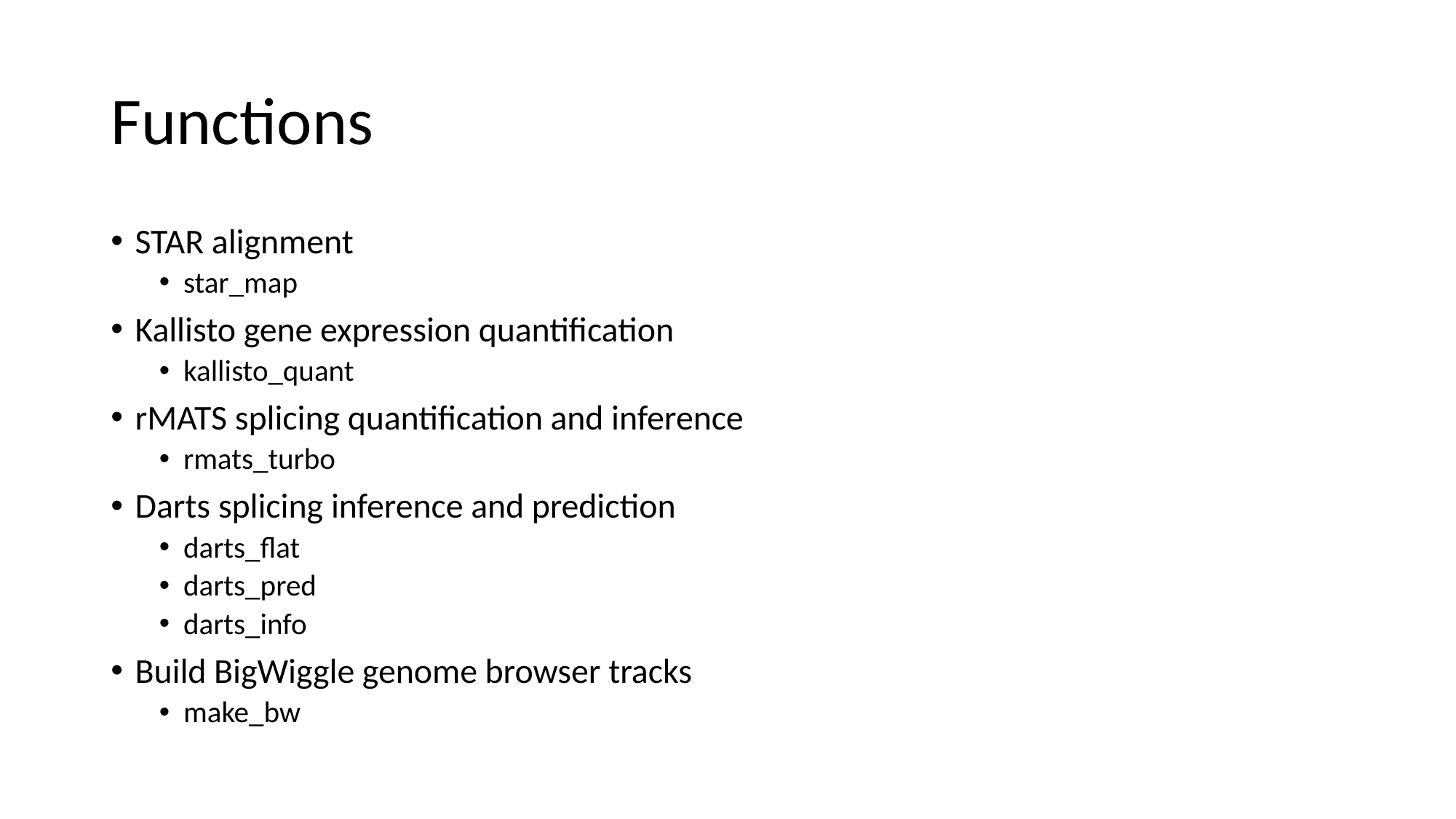

# Functions
STAR alignment
star_map
Kallisto gene expression quantification
kallisto_quant
rMATS splicing quantification and inference
rmats_turbo
Darts splicing inference and prediction
darts_flat
darts_pred
darts_info
Build BigWiggle genome browser tracks
make_bw